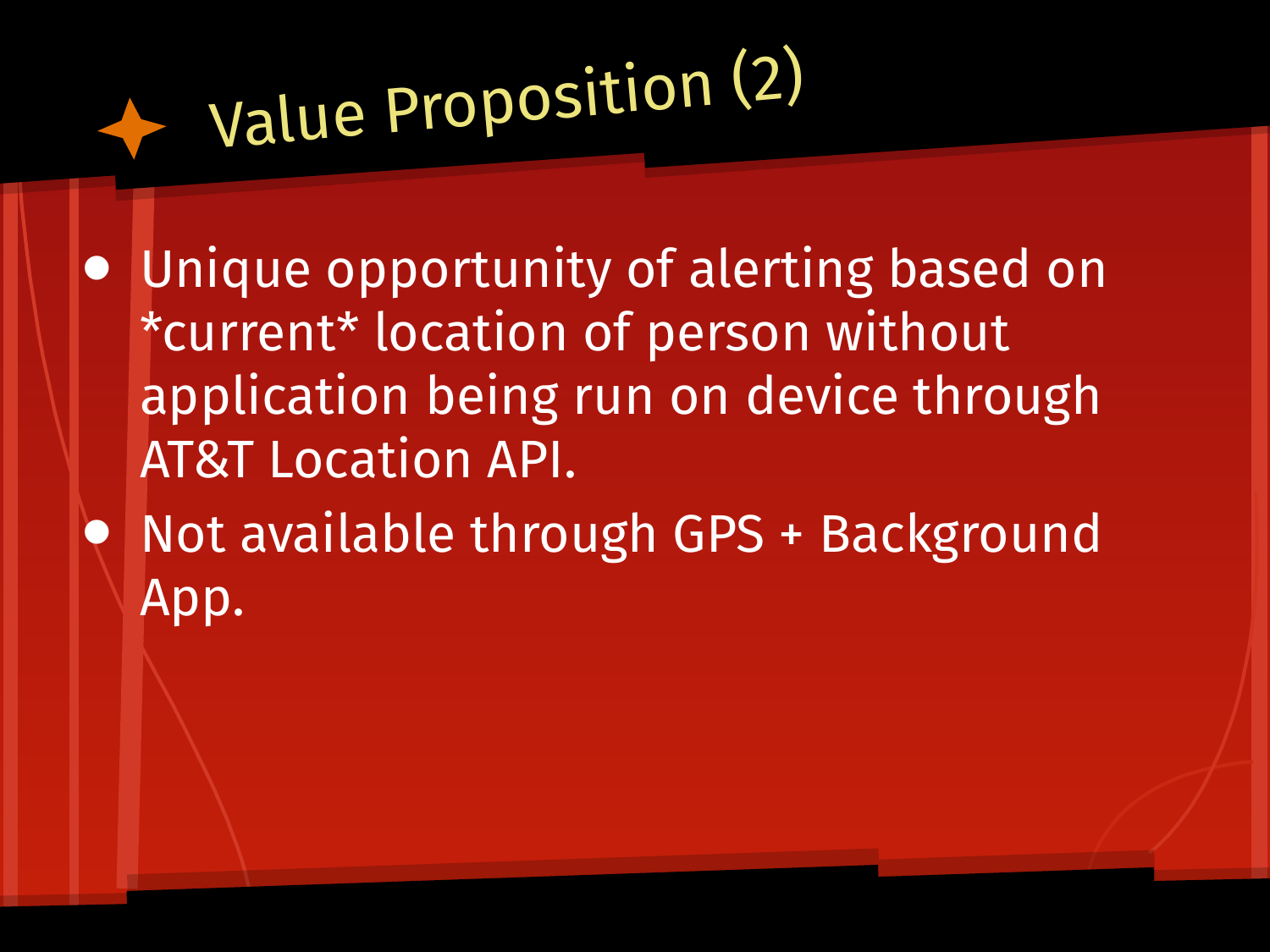

# Value Proposition (2)
Unique opportunity of alerting based on *current* location of person without application being run on device through AT&T Location API.
Not available through GPS + Background App.